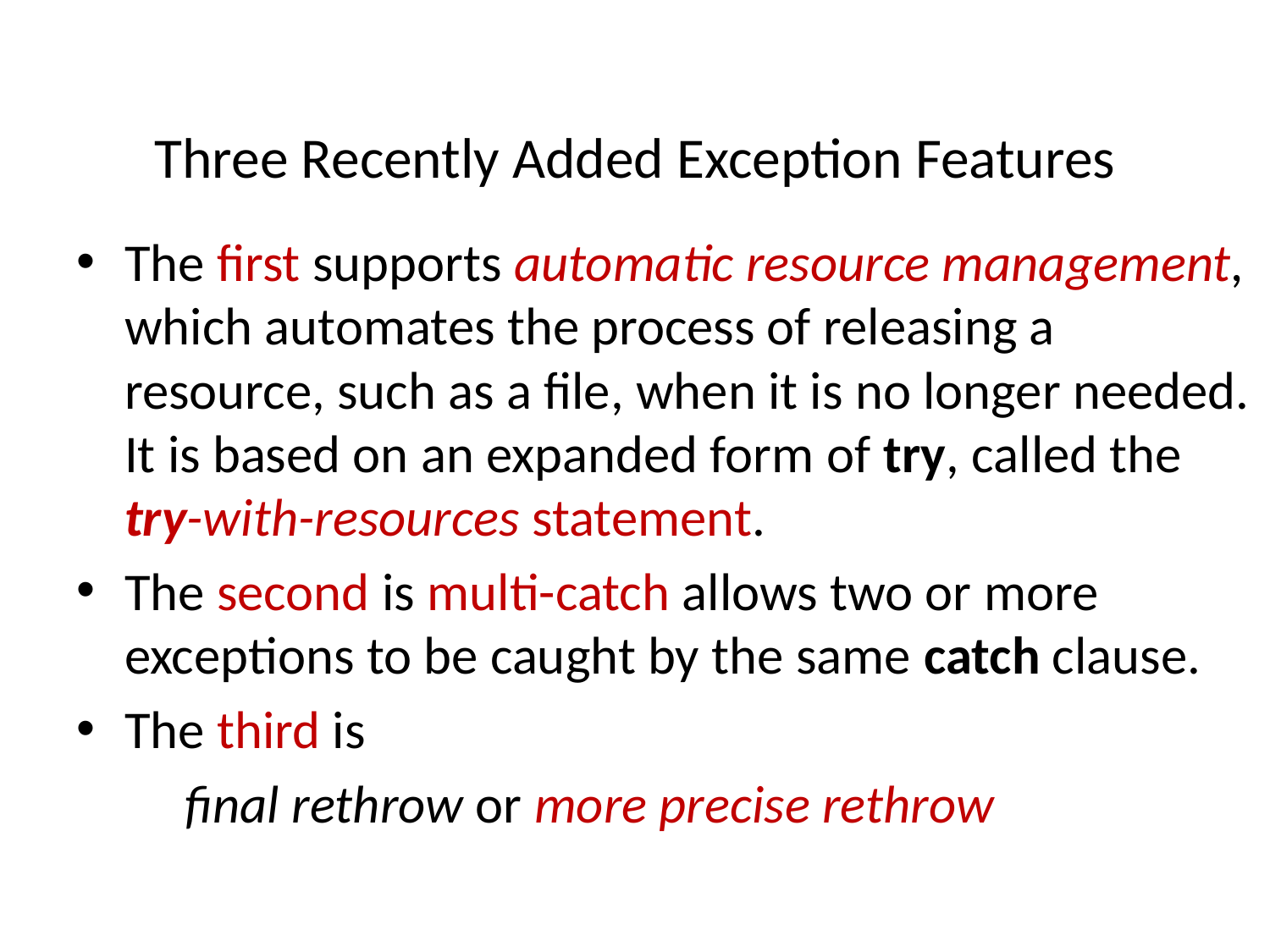

# Three Recently Added Exception Features
The first supports automatic resource management, which automates the process of releasing a resource, such as a file, when it is no longer needed. It is based on an expanded form of try, called the try-with-resources statement.
The second is multi-catch allows two or more exceptions to be caught by the same catch clause.
The third is
         final rethrow or more precise rethrow